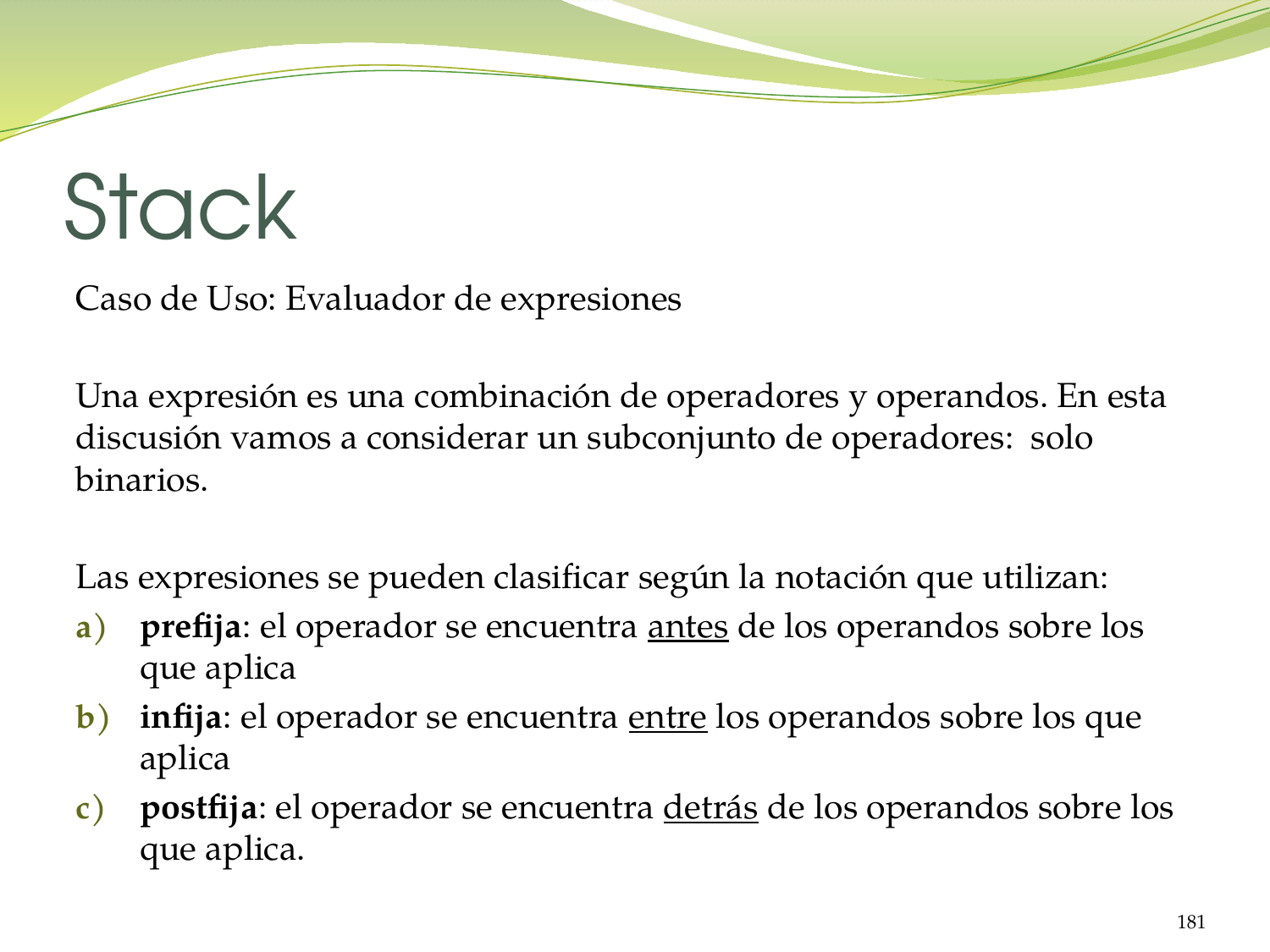

# Stack
Caso de Uso: Evaluador de expresiones

Una expresión es una combinación de operadores y operandos. En esta discusión vamos a considerar un subconjunto de operadores:  solo binarios.

Las expresiones se pueden clasificar según la notación que utilizan:
prefija: el operador se encuentra antes de los operandos sobre los que aplica
infija: el operador se encuentra entre los operandos sobre los que aplica
postfija: el operador se encuentra detrás de los operandos sobre los que aplica.
181